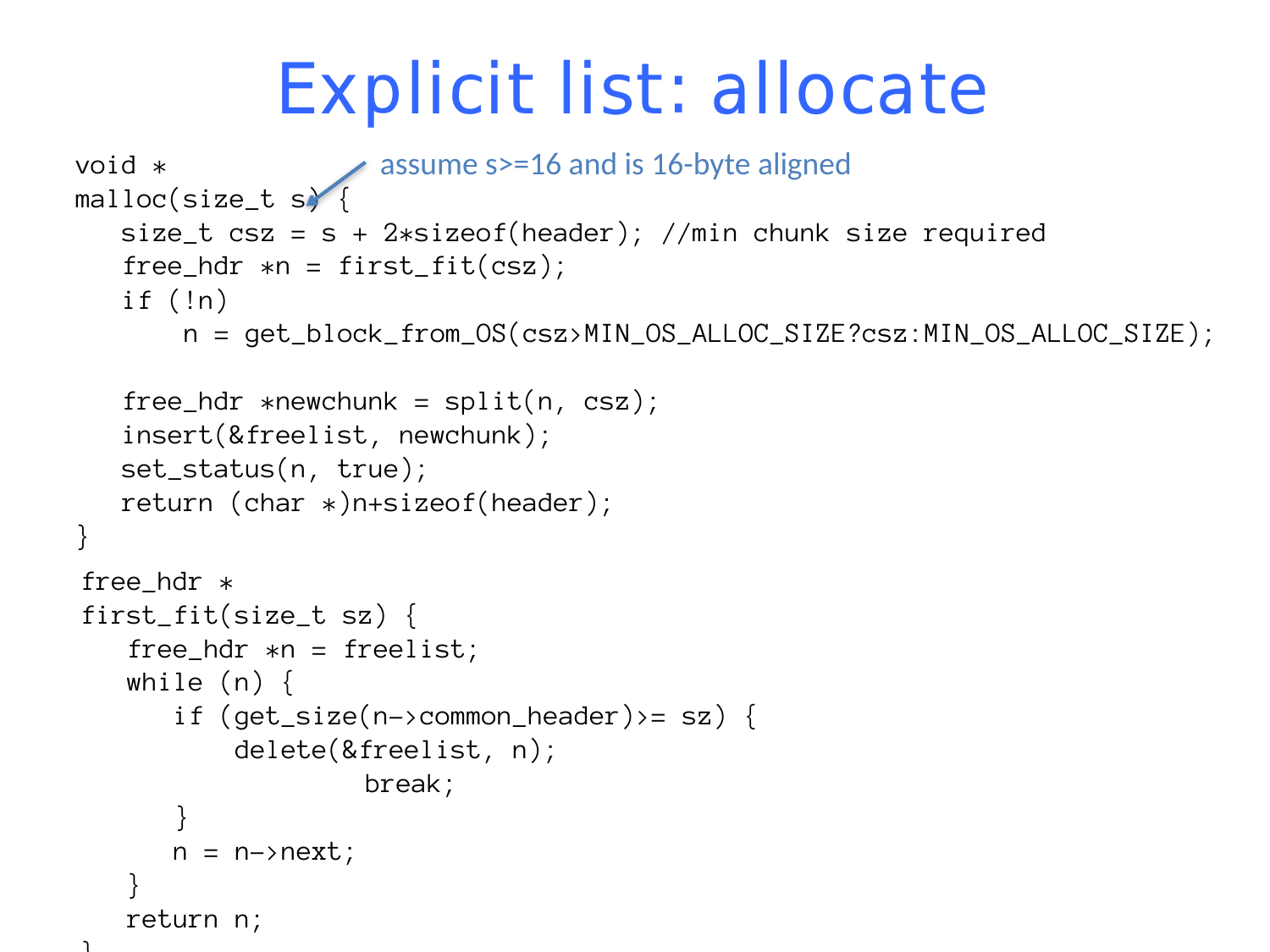

# Explicit list: allocate

void *
malloc(size_t s) {
   size_t csz = s + 2*sizeof(header); //min chunk size required
   free_hdr *n = first_fit(csz);
   if (!n)
       n = get_block_from_OS(csz>MIN_OS_ALLOC_SIZE?csz:MIN_OS_ALLOC_SIZE);

   free_hdr *newchunk = split(n, csz);
   insert(&freelist, newchunk);
   set_status(n, true);
   return (char *)n+sizeof(header);
}
assume s>=16 and is 16-byte aligned
free_hdr *
first_fit(size_t sz) {
   free_hdr *n = freelist;
   while (n) {
      if (get_size(n->common_header)>= sz) {
          delete(&freelist, n);
		  break;
  }
      n = n->next;
   }
   return n;
}